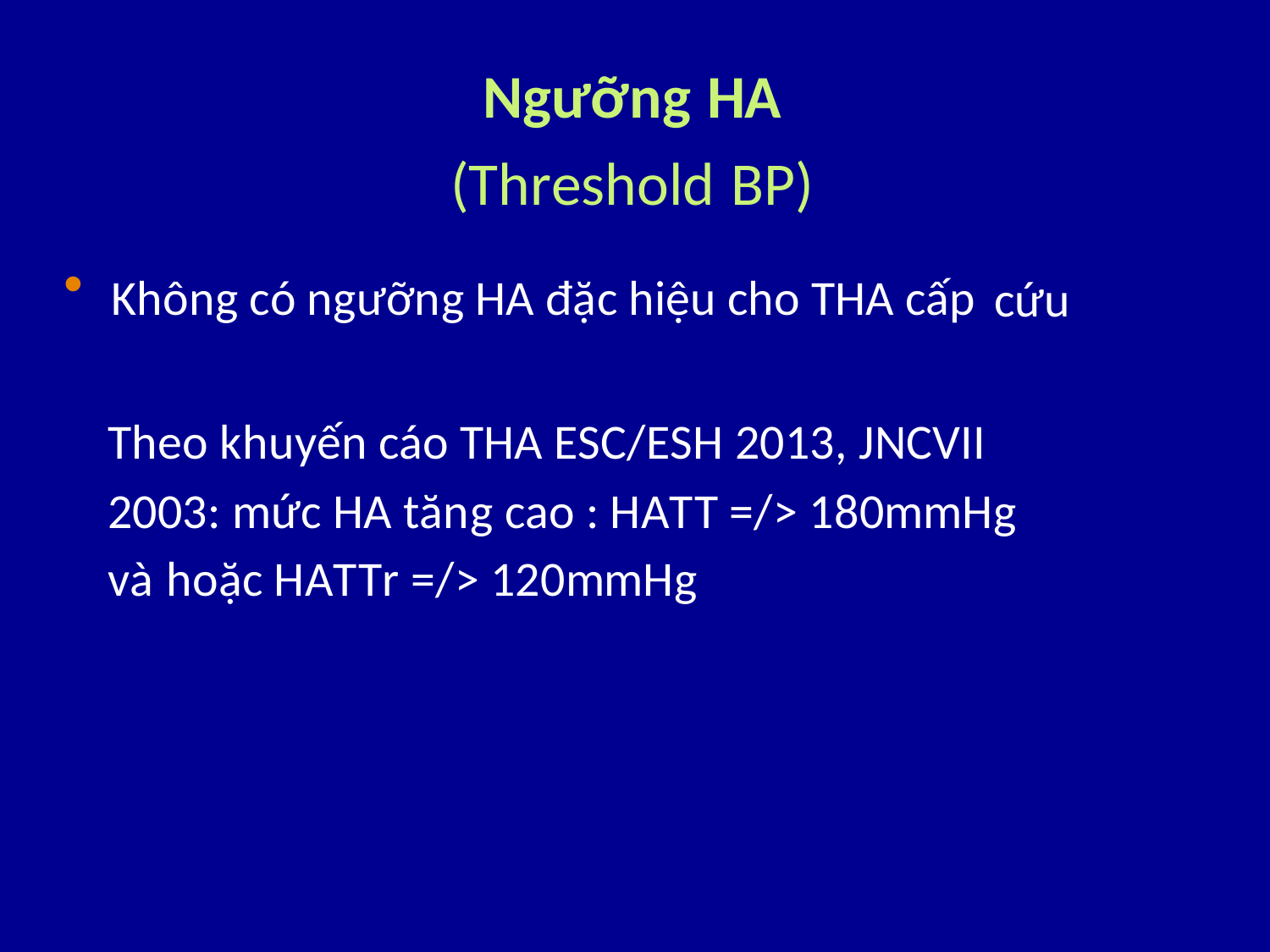

# Ngưỡng HA
(Threshold BP)
Không có ngưỡng HA đặc hiệu cho THA cấp cứu

Theo khuyến cáo THA ESC/ESH 2013, JNCVII
2003: mức HA tăng cao : HATT =/> 180mmHg
và hoặc HATTr =/> 120mmHg